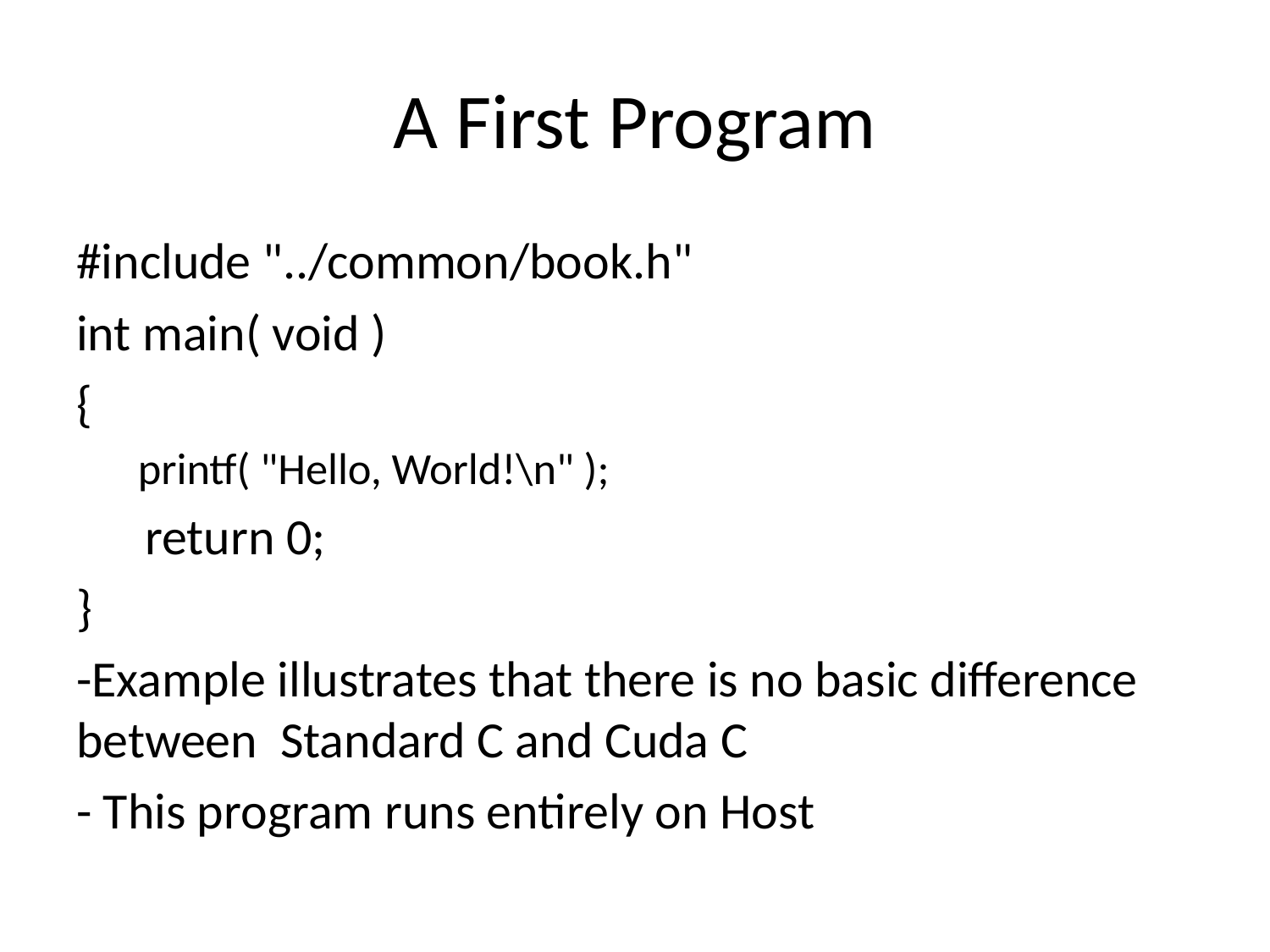

# A First Program
#include "../common/book.h"
int main( void )
{
printf( "Hello, World!\n" );
      return 0;
}
-Example illustrates that there is no basic difference between  Standard C and Cuda C
- This program runs entirely on Host